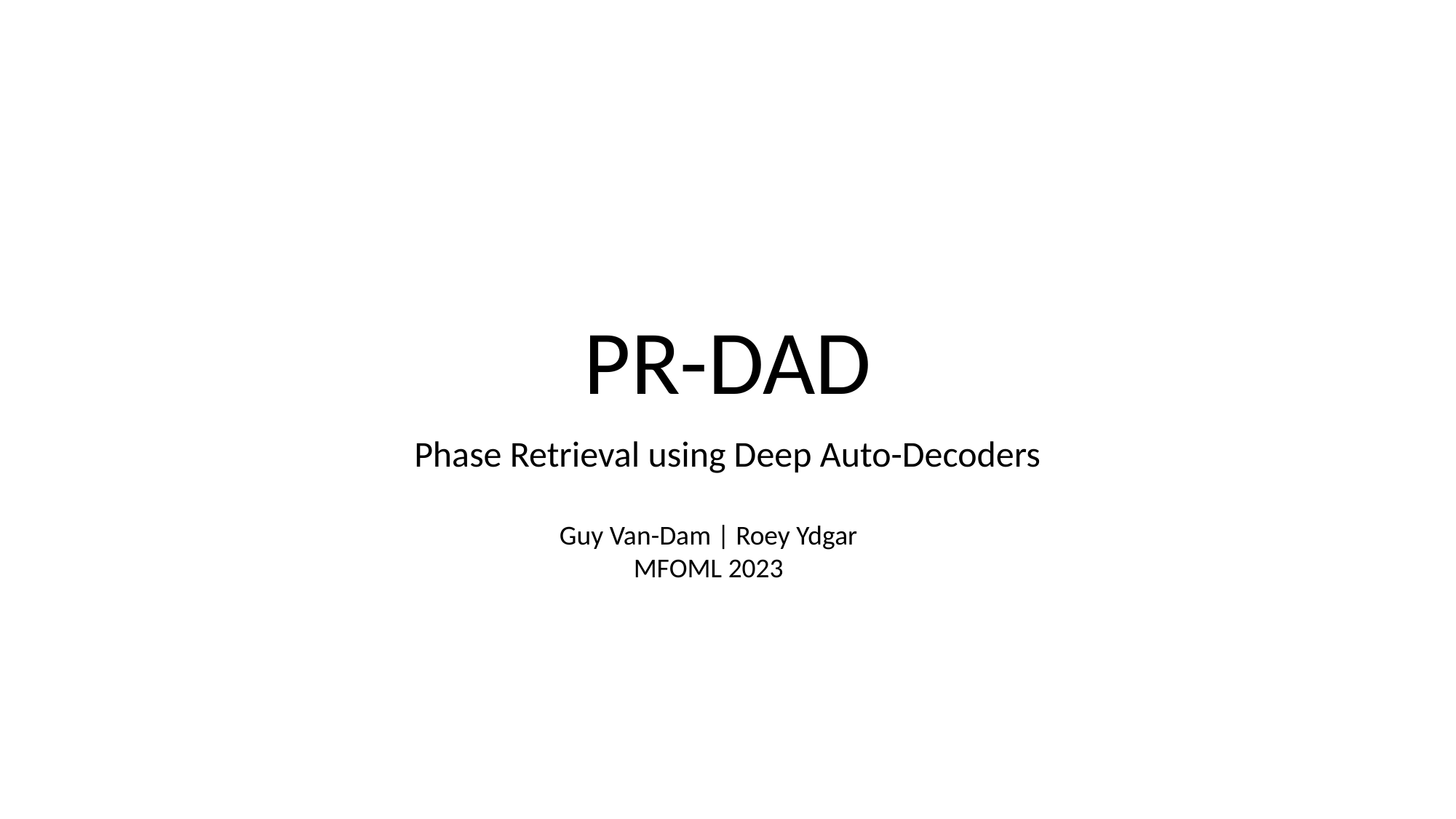

# PR-DAD
Phase Retrieval using Deep Auto-Decoders
Guy Van-Dam | Roey Ydgar
MFOML 2023